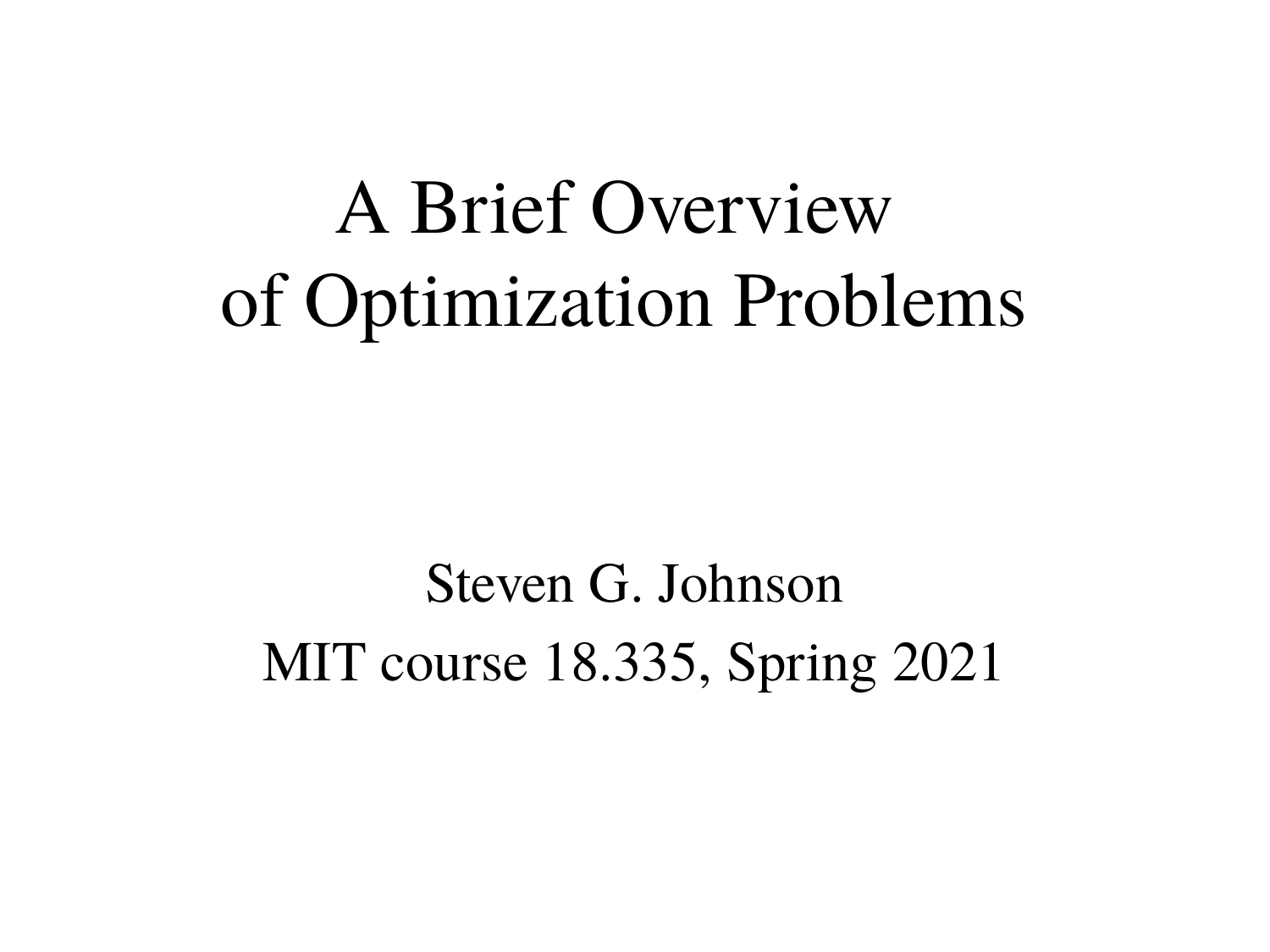

# A Brief Overview of Optimization Problems
Steven G. Johnson
MIT course 18.335, Spring 2021